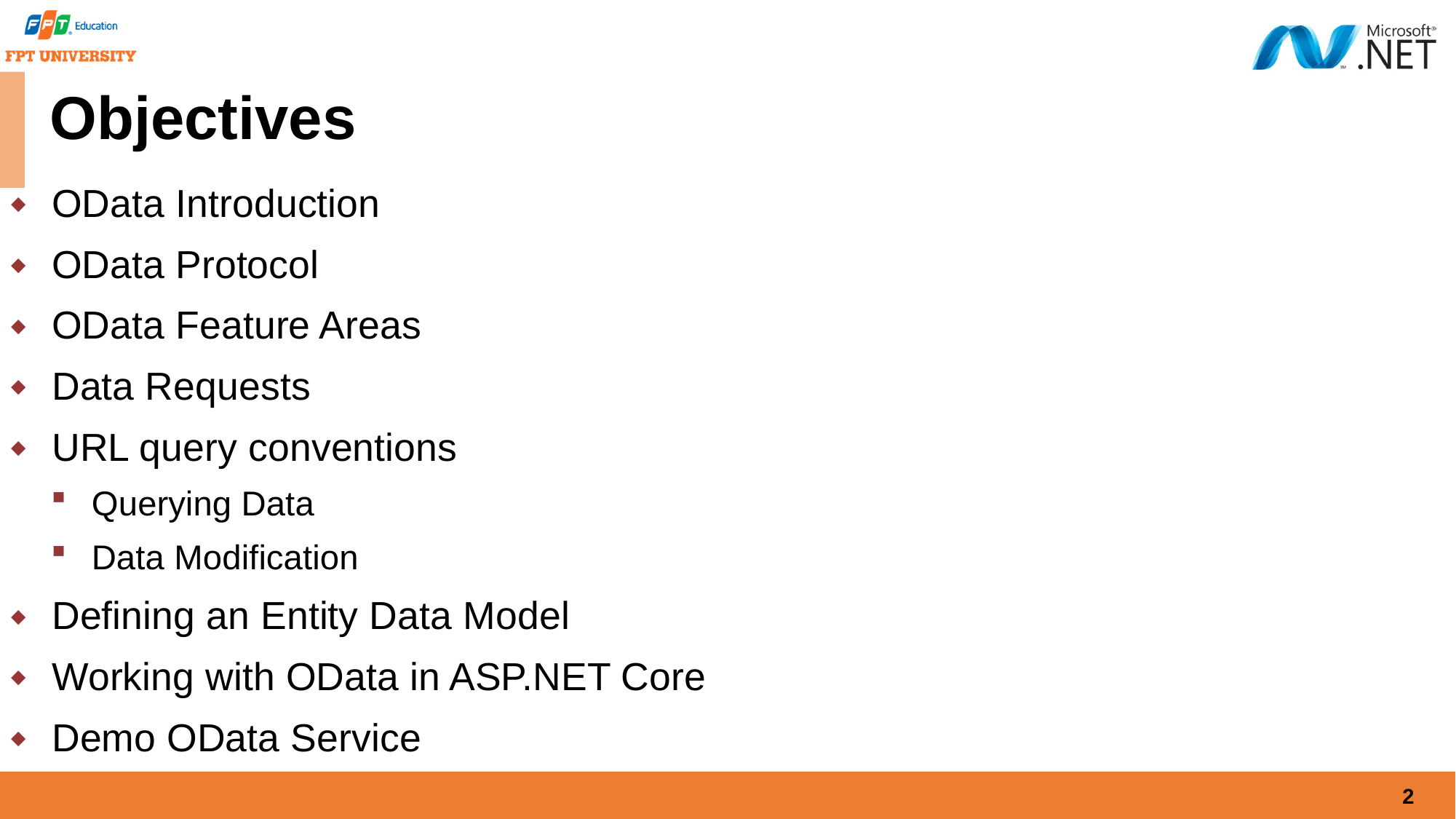

# Objectives
OData Introduction
OData Protocol
OData Feature Areas
Data Requests
URL query conventions
Querying Data
Data Modification
Defining an Entity Data Model
Working with OData in ASP.NET Core
Demo OData Service

2